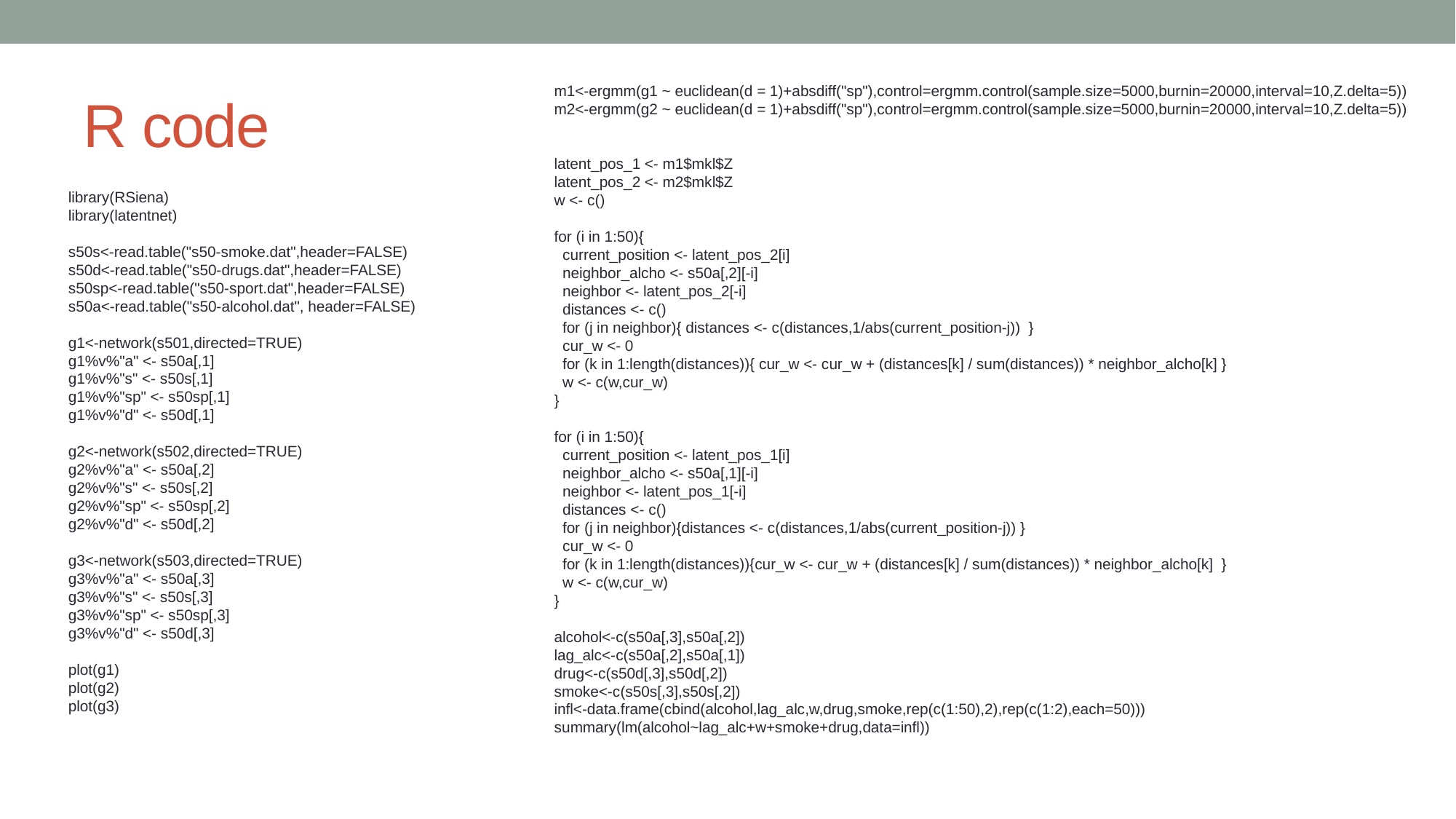

# R code
m1<-ergmm(g1 ~ euclidean(d = 1)+absdiff("sp"),control=ergmm.control(sample.size=5000,burnin=20000,interval=10,Z.delta=5))
m2<-ergmm(g2 ~ euclidean(d = 1)+absdiff("sp"),control=ergmm.control(sample.size=5000,burnin=20000,interval=10,Z.delta=5))

latent_pos_1 <- m1$mkl$Z
latent_pos_2 <- m2$mkl$Z
w <- c()

for (i in 1:50){
  current_position <- latent_pos_2[i]
  neighbor_alcho <- s50a[,2][-i]
  neighbor <- latent_pos_2[-i]
  distances <- c()
  for (j in neighbor){ distances <- c(distances,1/abs(current_position-j))  }
  cur_w <- 0
  for (k in 1:length(distances)){ cur_w <- cur_w + (distances[k] / sum(distances)) * neighbor_alcho[k] }
  w <- c(w,cur_w)
}

for (i in 1:50){
  current_position <- latent_pos_1[i]
  neighbor_alcho <- s50a[,1][-i]
  neighbor <- latent_pos_1[-i]
  distances <- c()
  for (j in neighbor){distances <- c(distances,1/abs(current_position-j)) }
  cur_w <- 0
  for (k in 1:length(distances)){cur_w <- cur_w + (distances[k] / sum(distances)) * neighbor_alcho[k]  }
  w <- c(w,cur_w)
}

alcohol<-c(s50a[,3],s50a[,2])
lag_alc<-c(s50a[,2],s50a[,1])
drug<-c(s50d[,3],s50d[,2])
smoke<-c(s50s[,3],s50s[,2])
infl<-data.frame(cbind(alcohol,lag_alc,w,drug,smoke,rep(c(1:50),2),rep(c(1:2),each=50)))
summary(lm(alcohol~lag_alc+w+smoke+drug,data=infl))
library(RSiena)
library(latentnet)

s50s<-read.table("s50-smoke.dat",header=FALSE)
s50d<-read.table("s50-drugs.dat",header=FALSE)
s50sp<-read.table("s50-sport.dat",header=FALSE)
s50a<-read.table("s50-alcohol.dat", header=FALSE)

g1<-network(s501,directed=TRUE)
g1%v%"a" <- s50a[,1]
g1%v%"s" <- s50s[,1]
g1%v%"sp" <- s50sp[,1]
g1%v%"d" <- s50d[,1]

g2<-network(s502,directed=TRUE)
g2%v%"a" <- s50a[,2]
g2%v%"s" <- s50s[,2]
g2%v%"sp" <- s50sp[,2]
g2%v%"d" <- s50d[,2]

g3<-network(s503,directed=TRUE)
g3%v%"a" <- s50a[,3]
g3%v%"s" <- s50s[,3]
g3%v%"sp" <- s50sp[,3]
g3%v%"d" <- s50d[,3]

plot(g1)
plot(g2)
plot(g3)